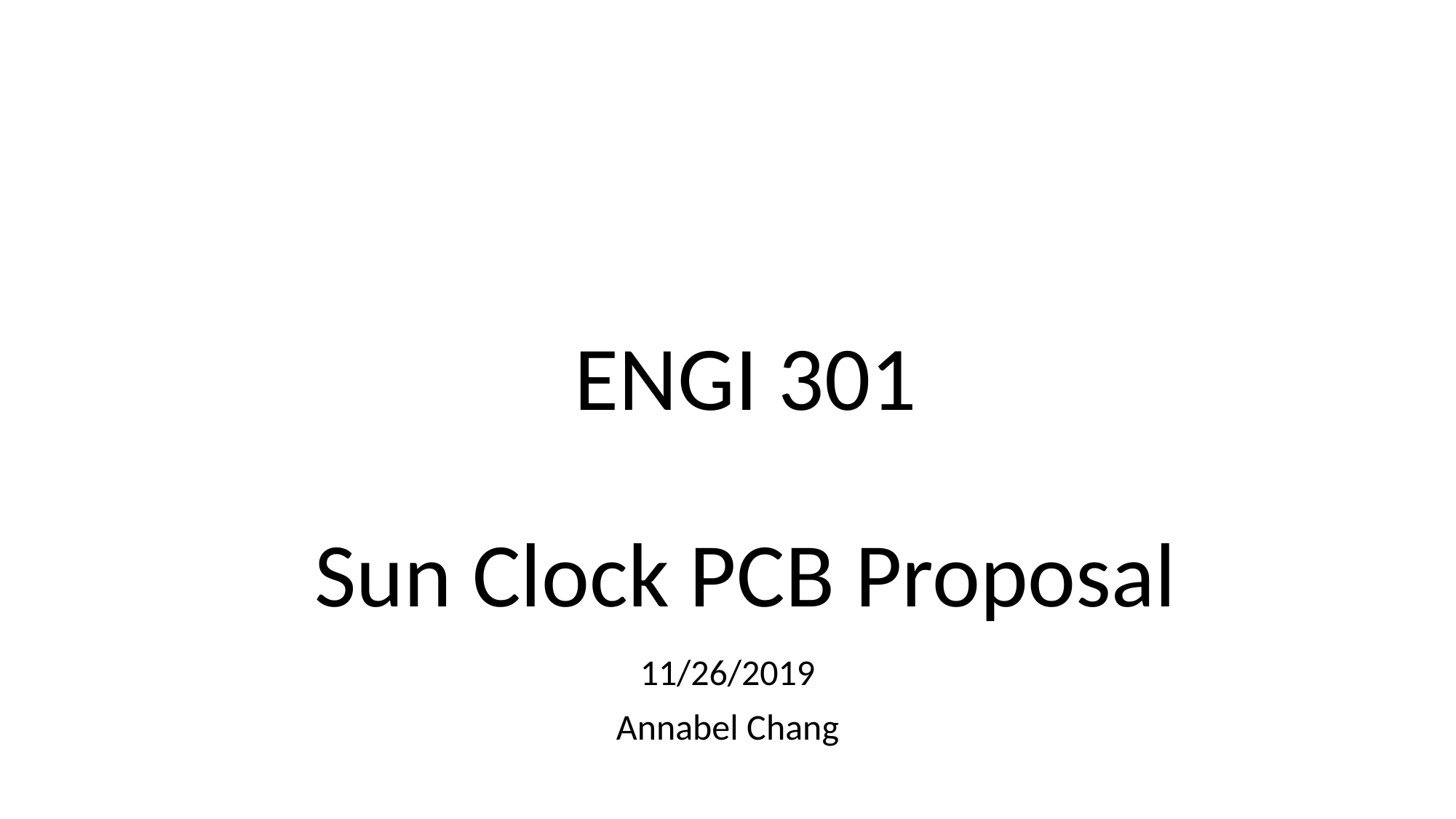

# ENGI 301 Sun Clock PCB Proposal
11/26/2019
Annabel Chang